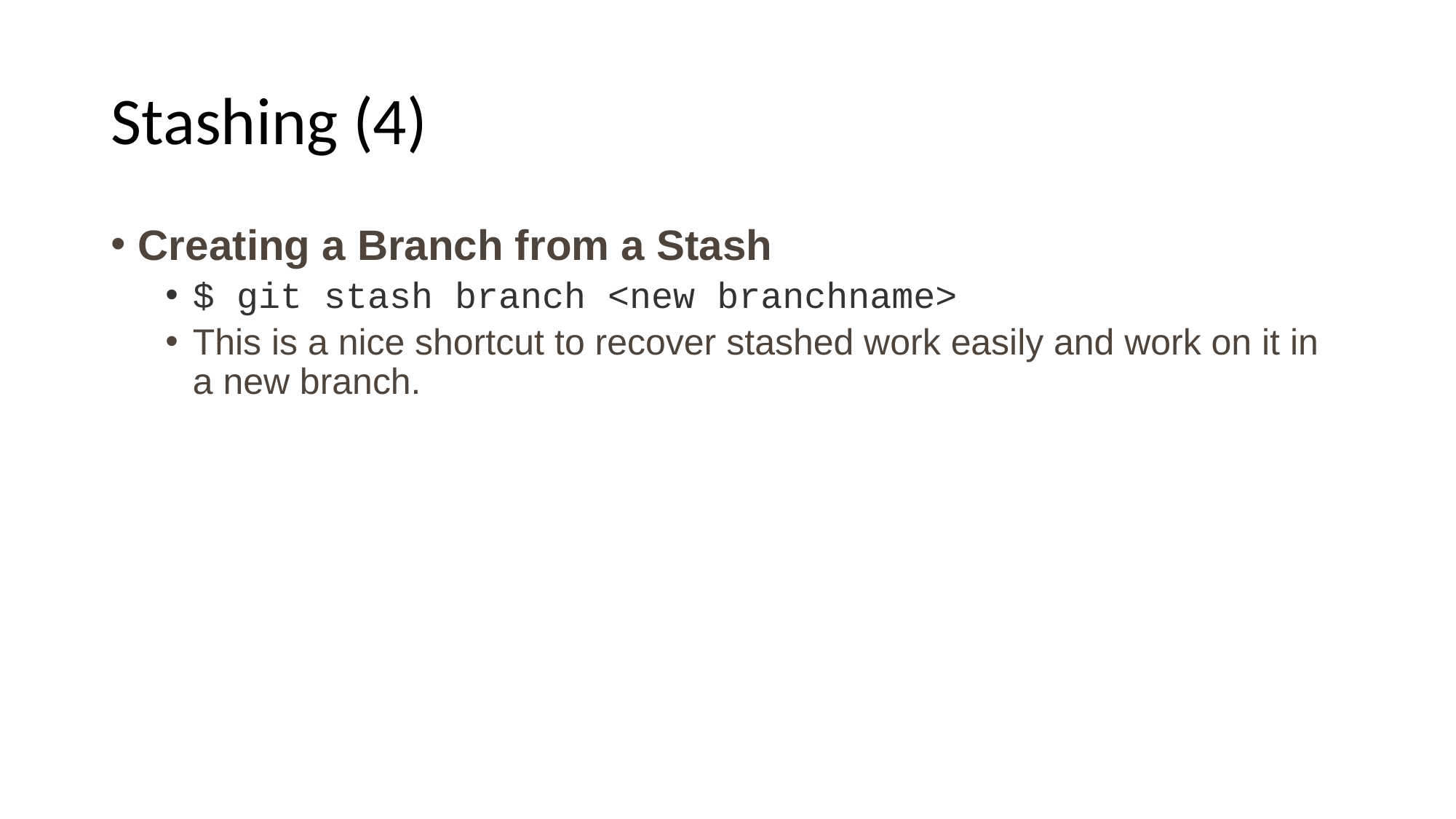

# Stashing (4)
Creating a Branch from a Stash
$ git stash branch <new branchname>
This is a nice shortcut to recover stashed work easily and work on it in a new branch.